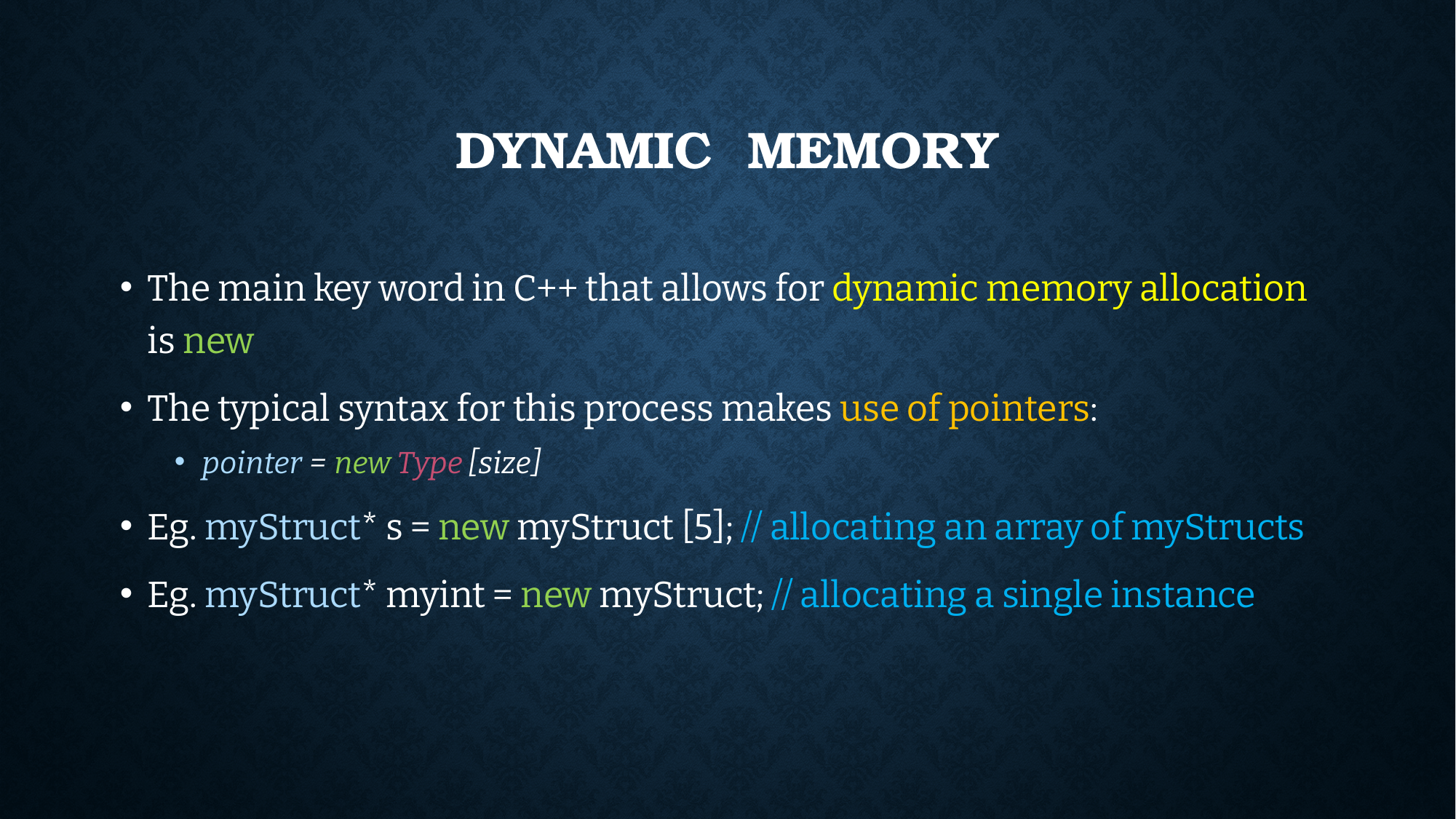

# Dynamic  Memory
The main key word in C++ that allows for dynamic memory allocation is new
The typical syntax for this process makes use of pointers:
pointer = new Type [size]
Eg. myStruct* s = new myStruct [5]; // allocating an array of myStructs
Eg. myStruct* myint = new myStruct; // allocating a single instance